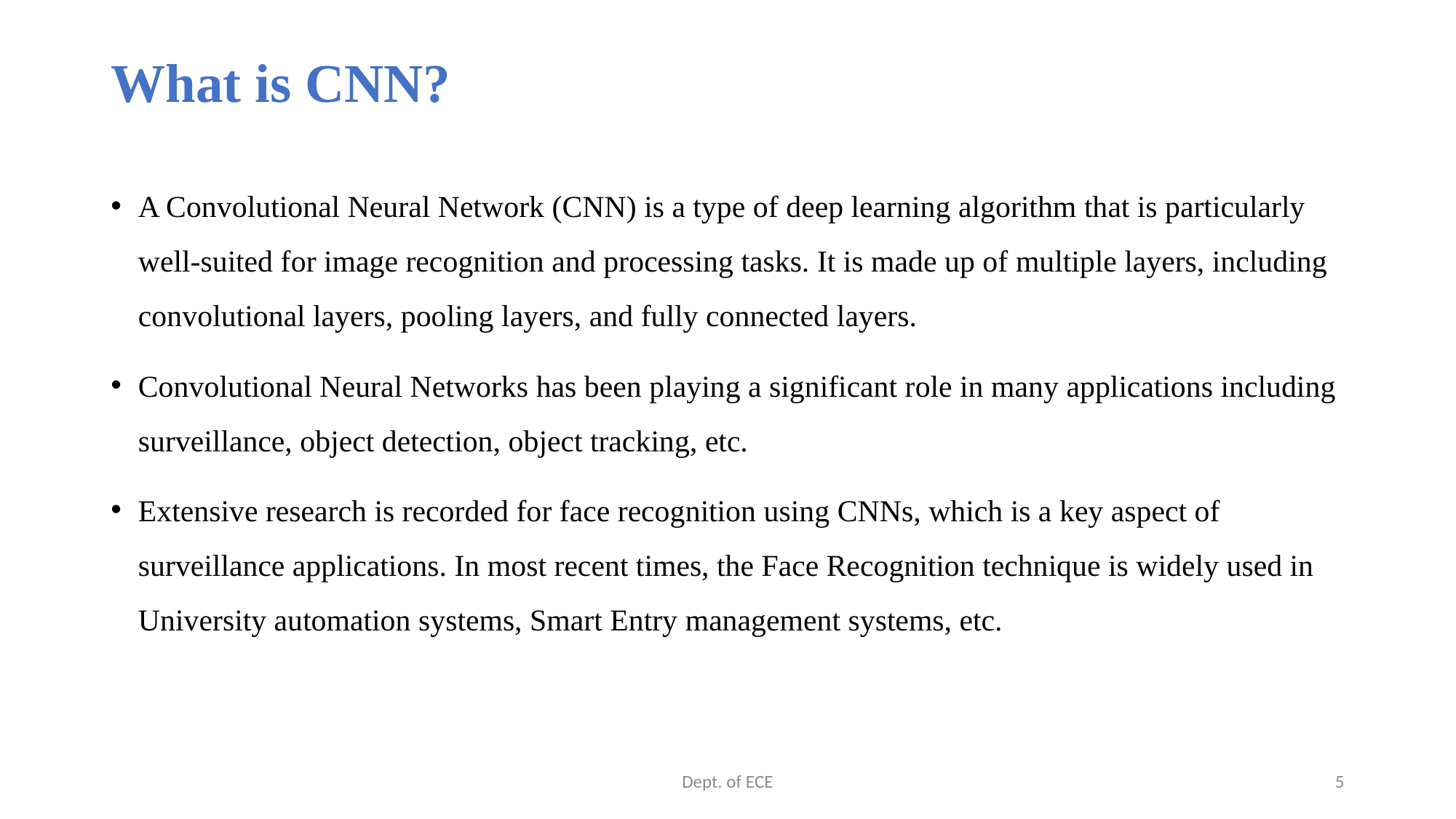

# What is CNN?
A Convolutional Neural Network (CNN) is a type of deep learning algorithm that is particularly well-suited for image recognition and processing tasks. It is made up of multiple layers, including convolutional layers, pooling layers, and fully connected layers.
Convolutional Neural Networks has been playing a significant role in many applications including surveillance, object detection, object tracking, etc.
Extensive research is recorded for face recognition using CNNs, which is a key aspect of surveillance applications. In most recent times, the Face Recognition technique is widely used in University automation systems, Smart Entry management systems, etc.
Dept. of ECE
5